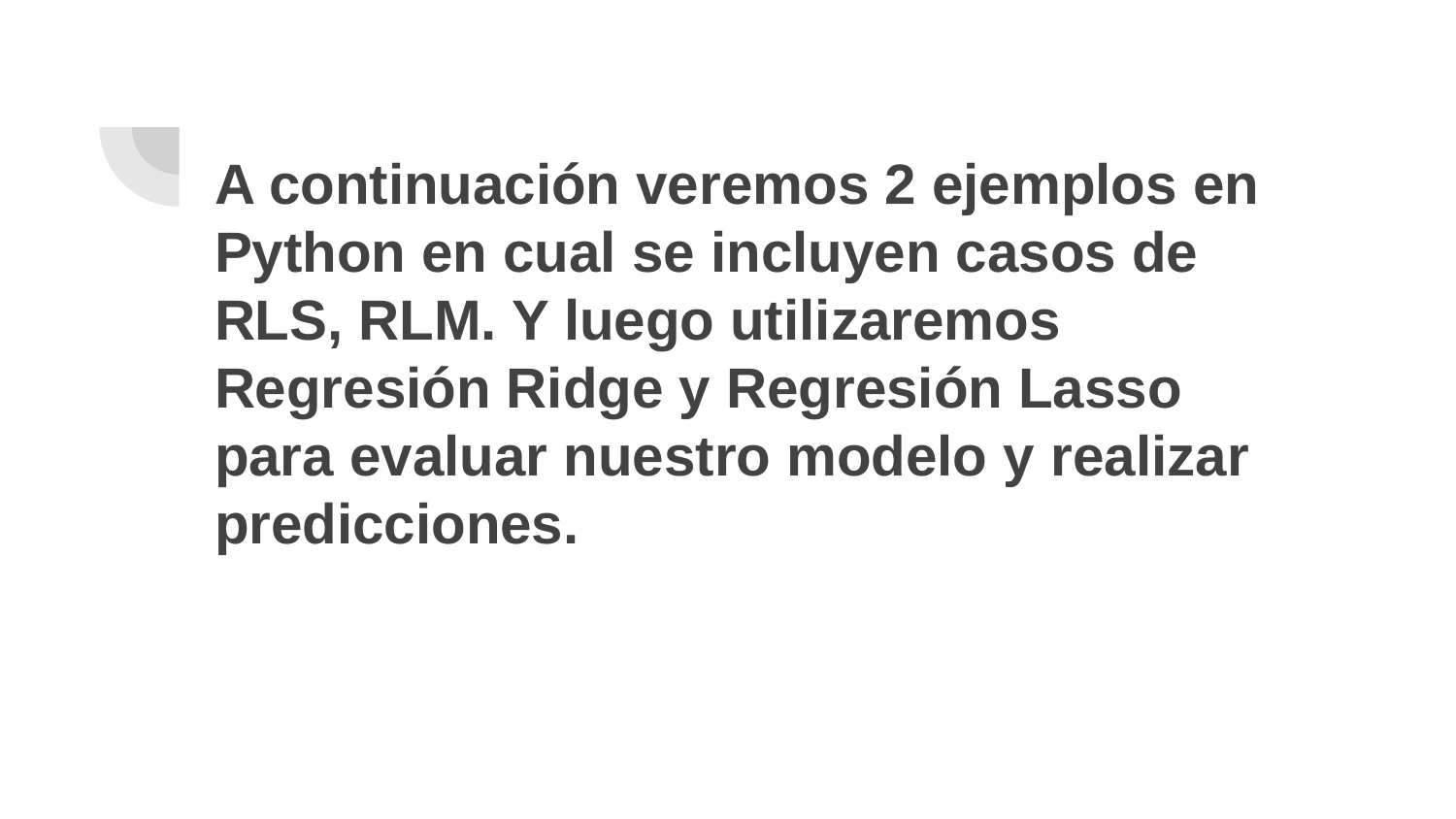

# A continuación veremos 2 ejemplos en Python en cual se incluyen casos de RLS, RLM. Y luego utilizaremos Regresión Ridge y Regresión Lasso para evaluar nuestro modelo y realizar predicciones.